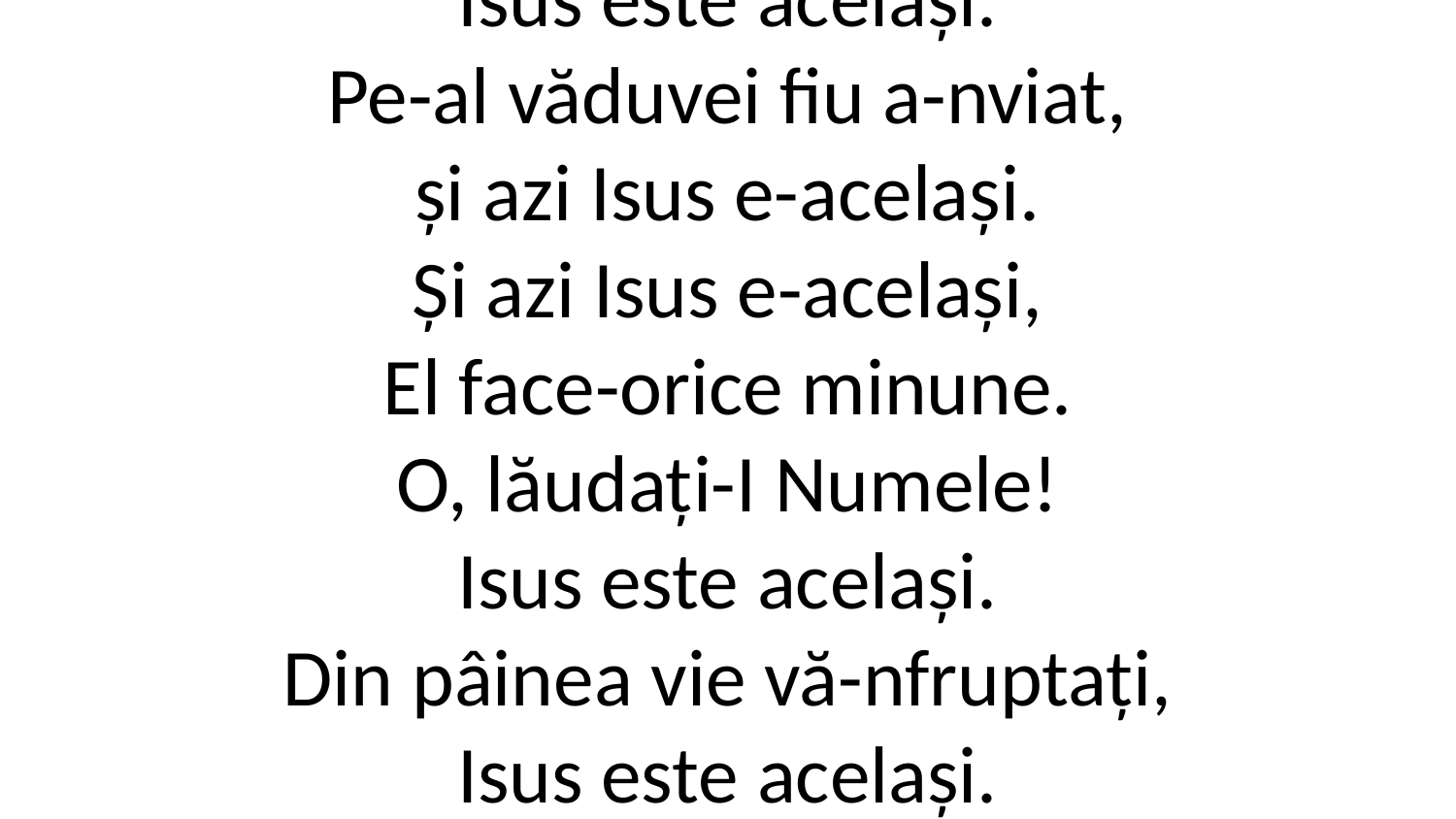

1. Veniți, pierduți, la Cel ce-i viu,
Isus este același.
Pe-al văduvei fiu a-nviat,
și azi Isus e-același.
Și azi Isus e-același,
El face-orice minune.
O, lăudați-I Numele!
Isus este același.
Din pâinea vie vă-nfruptați,
Isus este același.
Mulțimile le-a săturat,
și azi Isus e-același.